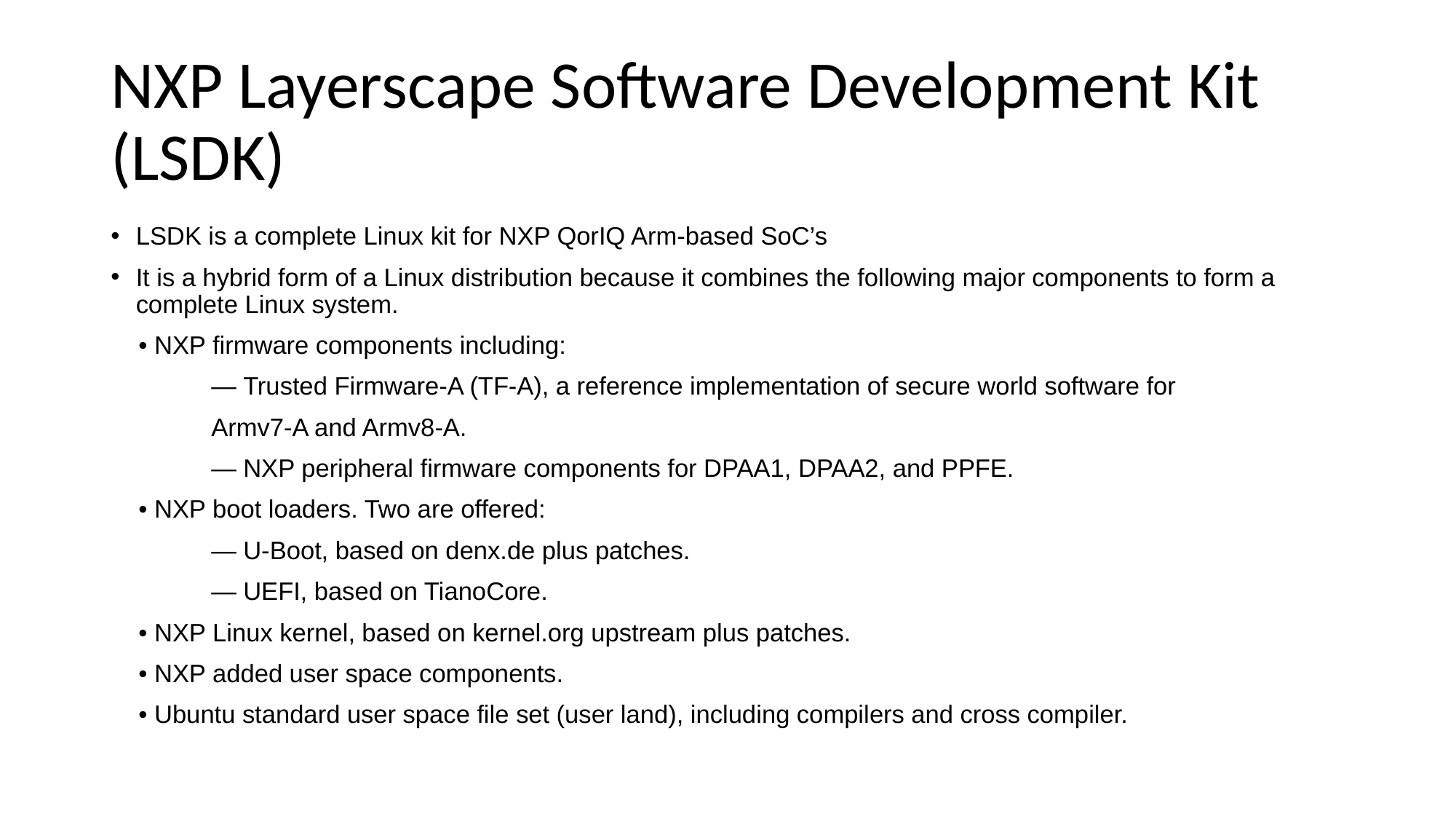

# NXP Layerscape Software Development Kit (LSDK)
LSDK is a complete Linux kit for NXP QorIQ Arm-based SoC’s
It is a hybrid form of a Linux distribution because it combines the following major components to form a complete Linux system.
    • NXP firmware components including:
	— Trusted Firmware-A (TF-A), a reference implementation of secure world software for
	Armv7-A and Armv8-A.
	— NXP peripheral firmware components for DPAA1, DPAA2, and PPFE.
    • NXP boot loaders. Two are offered:
	— U-Boot, based on denx.de plus patches.
	— UEFI, based on TianoCore.
    • NXP Linux kernel, based on kernel.org upstream plus patches.
    • NXP added user space components.
    • Ubuntu standard user space file set (user land), including compilers and cross compiler.